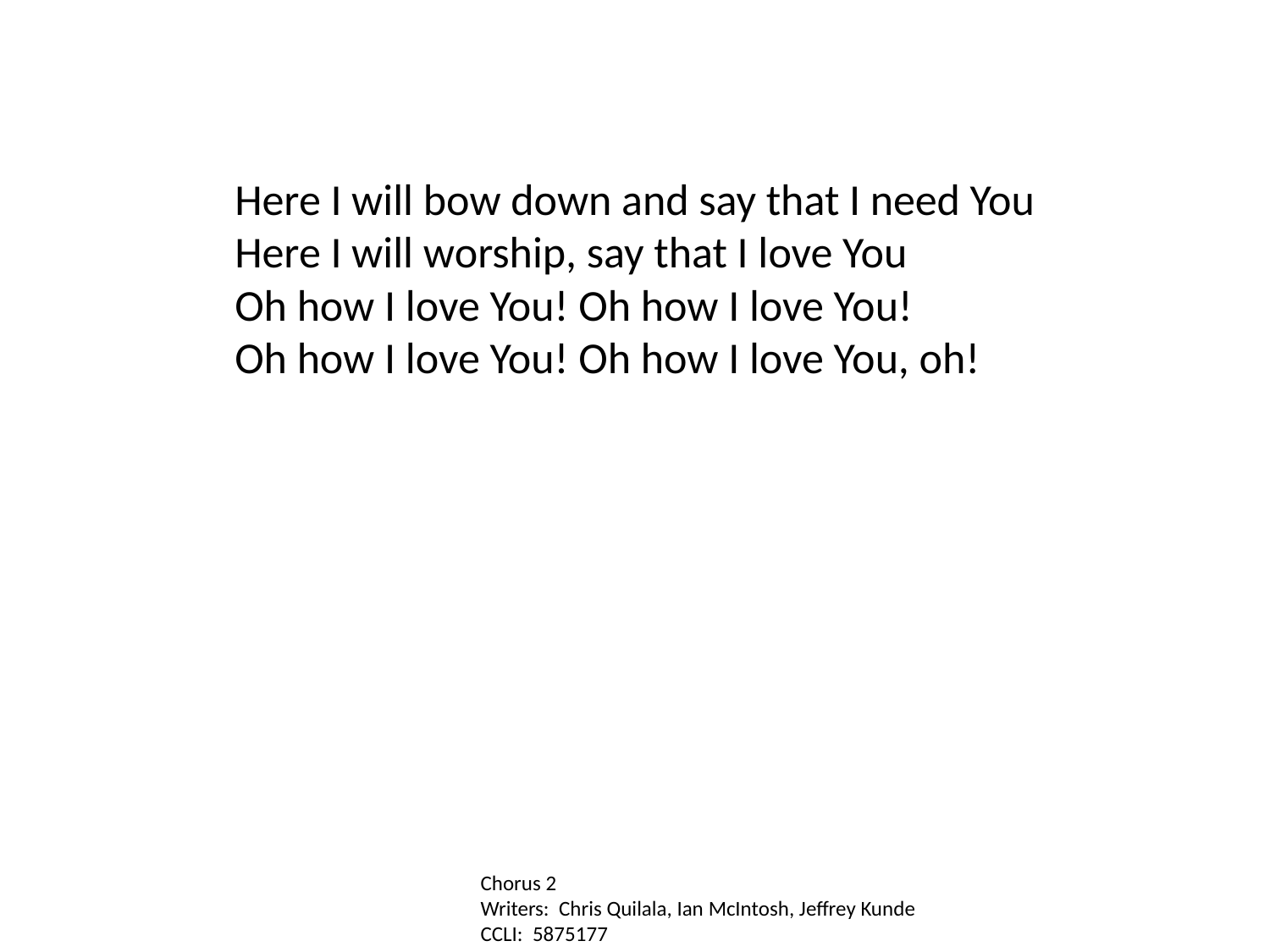

Here I will bow down and say that I need You
Here I will worship, say that I love You
Oh how I love You! Oh how I love You!
Oh how I love You! Oh how I love You, oh!

Chorus 2
Writers:  Chris Quilala, Ian McIntosh, Jeffrey Kunde
CCLI:  5875177